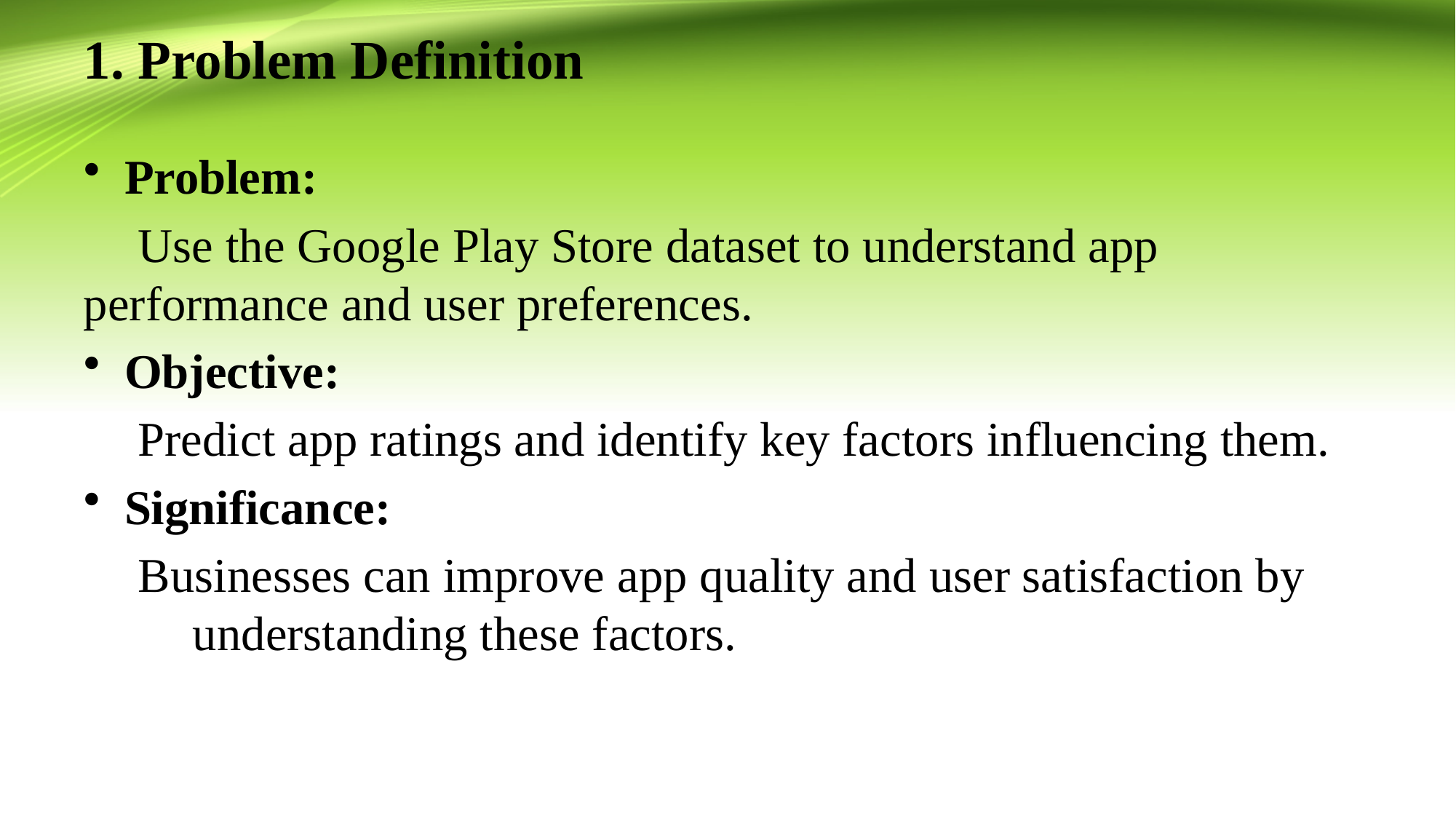

# 1. Problem Definition
Problem:
Use the Google Play Store dataset to understand app    	performance and user preferences.
Objective:
Predict app ratings and identify key factors influencing them.
Significance:
Businesses can improve app quality and user satisfaction by 	understanding these factors.